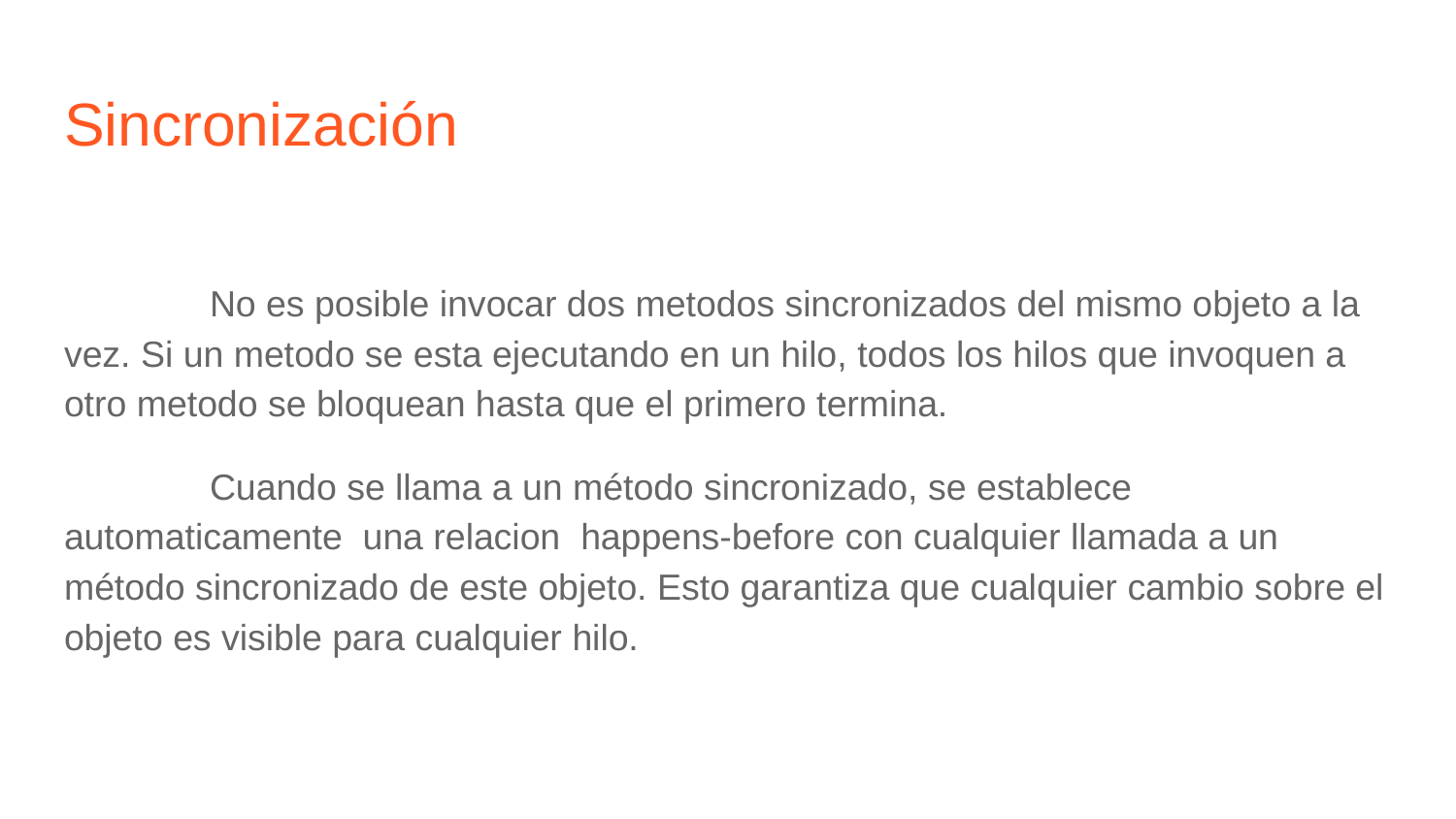

# Sincronización

	No es posible invocar dos metodos sincronizados del mismo objeto a la vez. Si un metodo se esta ejecutando en un hilo, todos los hilos que invoquen a otro metodo se bloquean hasta que el primero termina.
	Cuando se llama a un método sincronizado, se establece automaticamente  una relacion  happens-before con cualquier llamada a un método sincronizado de este objeto. Esto garantiza que cualquier cambio sobre el objeto es visible para cualquier hilo.